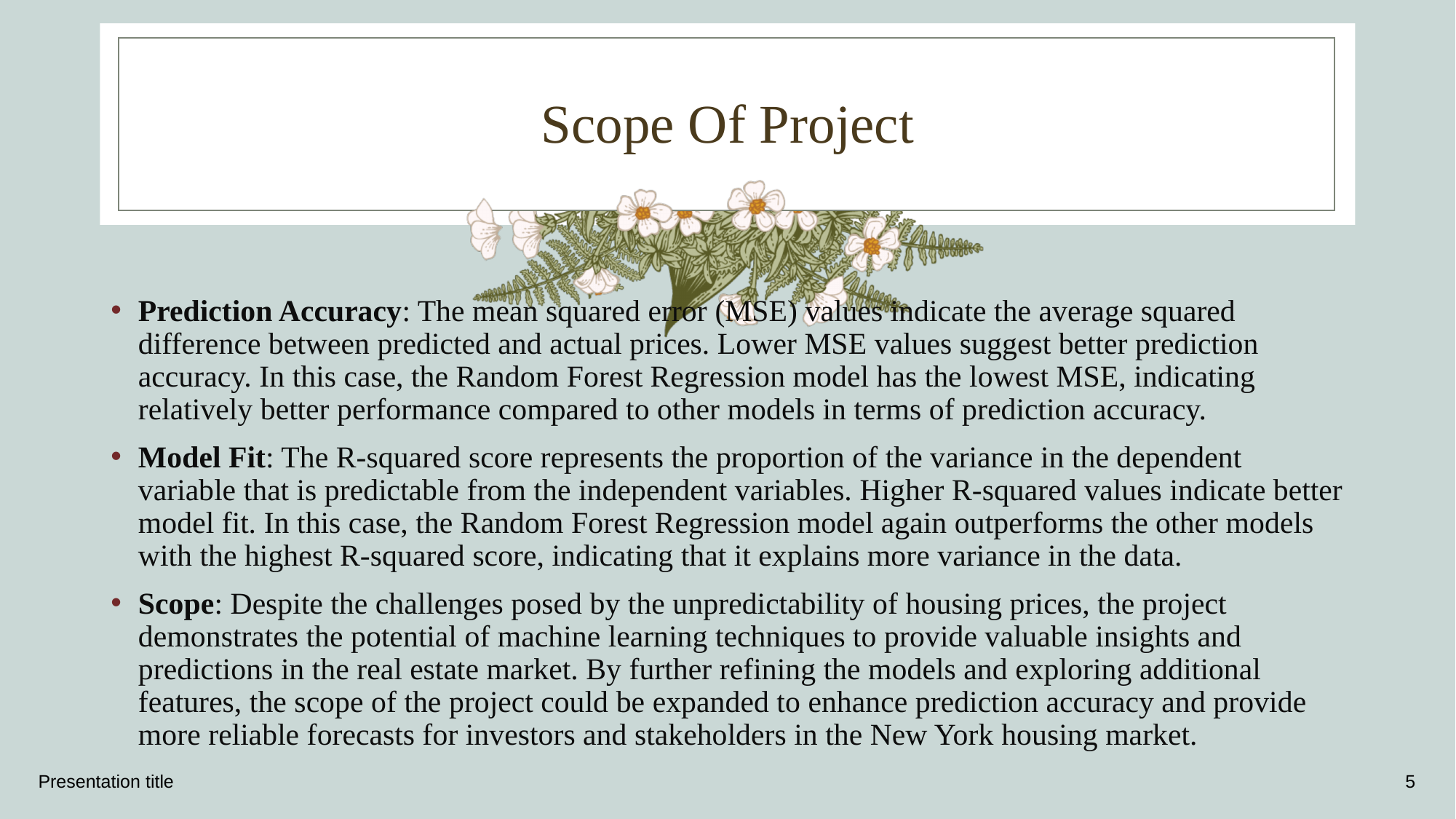

# Scope Of Project
Prediction Accuracy: The mean squared error (MSE) values indicate the average squared difference between predicted and actual prices. Lower MSE values suggest better prediction accuracy. In this case, the Random Forest Regression model has the lowest MSE, indicating relatively better performance compared to other models in terms of prediction accuracy.
Model Fit: The R-squared score represents the proportion of the variance in the dependent variable that is predictable from the independent variables. Higher R-squared values indicate better model fit. In this case, the Random Forest Regression model again outperforms the other models with the highest R-squared score, indicating that it explains more variance in the data.
Scope: Despite the challenges posed by the unpredictability of housing prices, the project demonstrates the potential of machine learning techniques to provide valuable insights and predictions in the real estate market. By further refining the models and exploring additional features, the scope of the project could be expanded to enhance prediction accuracy and provide more reliable forecasts for investors and stakeholders in the New York housing market.
Presentation title
5